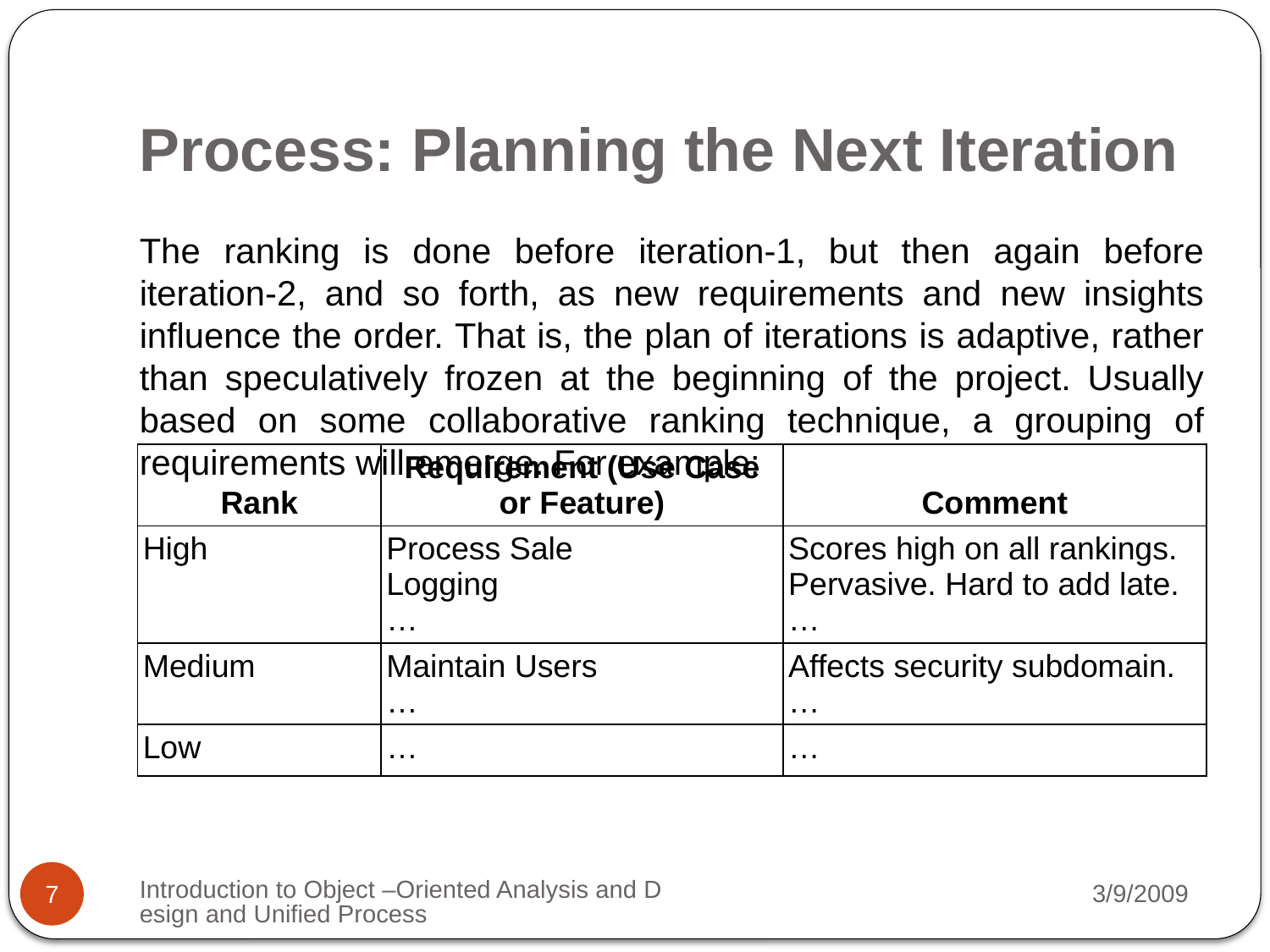

# Process: Planning the Next Iteration
The ranking is done before iteration-1, but then again before iteration-2, and so forth, as new requirements and new insights influence the order. That is, the plan of iterations is adaptive, rather than speculatively frozen at the beginning of the project. Usually based on some collaborative ranking technique, a grouping of requirements will emerge. For example:

| Rank | Requirement (Use Case or Feature) | Comment |
| --- | --- | --- |
| High | Process Sale Logging … | Scores high on all rankings. Pervasive. Hard to add late. … |
| Medium | Maintain Users … | Affects security subdomain. … |
| Low | … | … |
Introduction to Object –Oriented Analysis and Design and Unified Process
3/9/2009
7